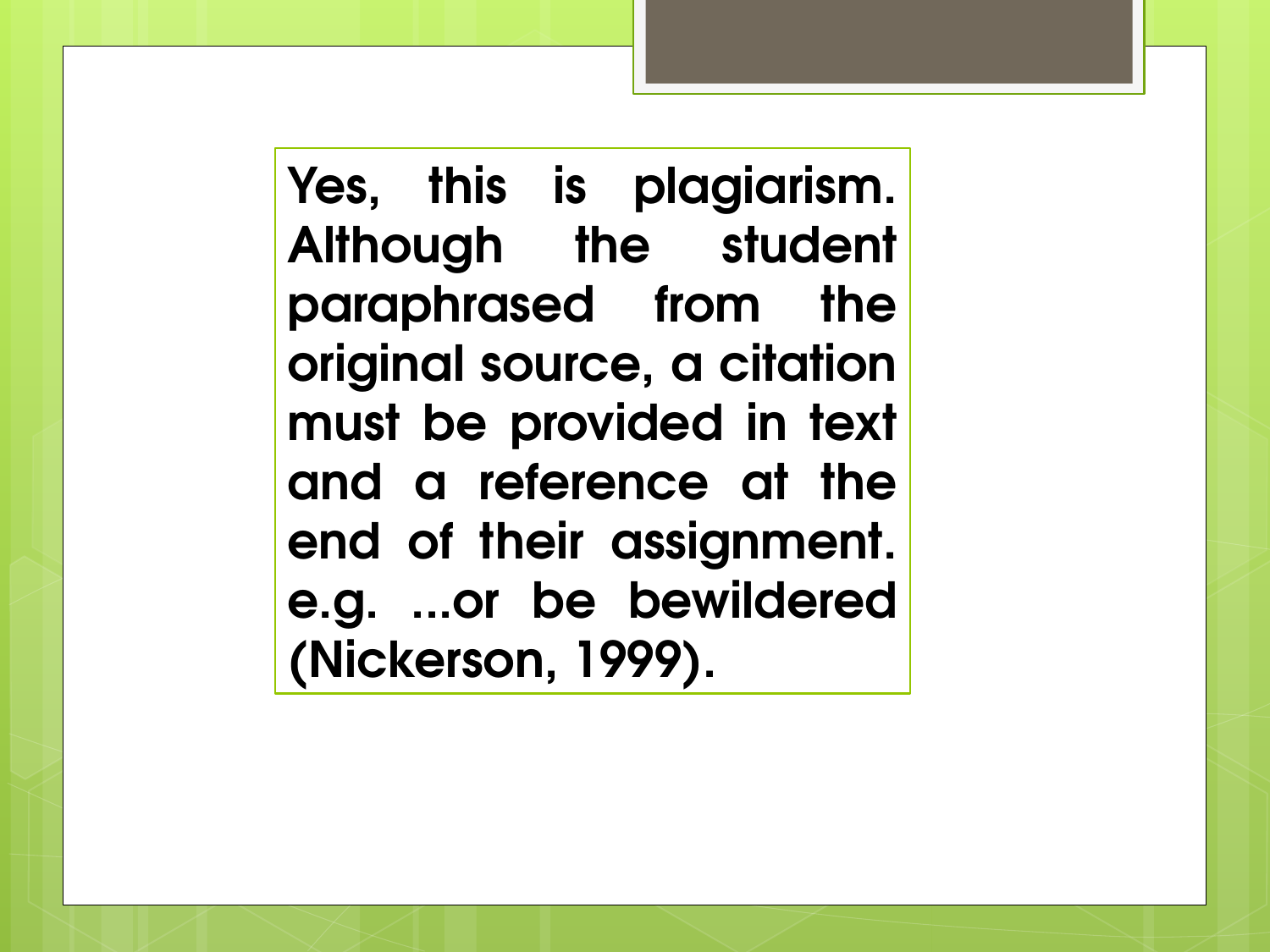

Yes, this is plagiarism.
Although the student paraphrased from the original source, a citation must be provided in text and a reference at the end of their assignment.
e.g. ...or be bewildered (Nickerson, 1999).